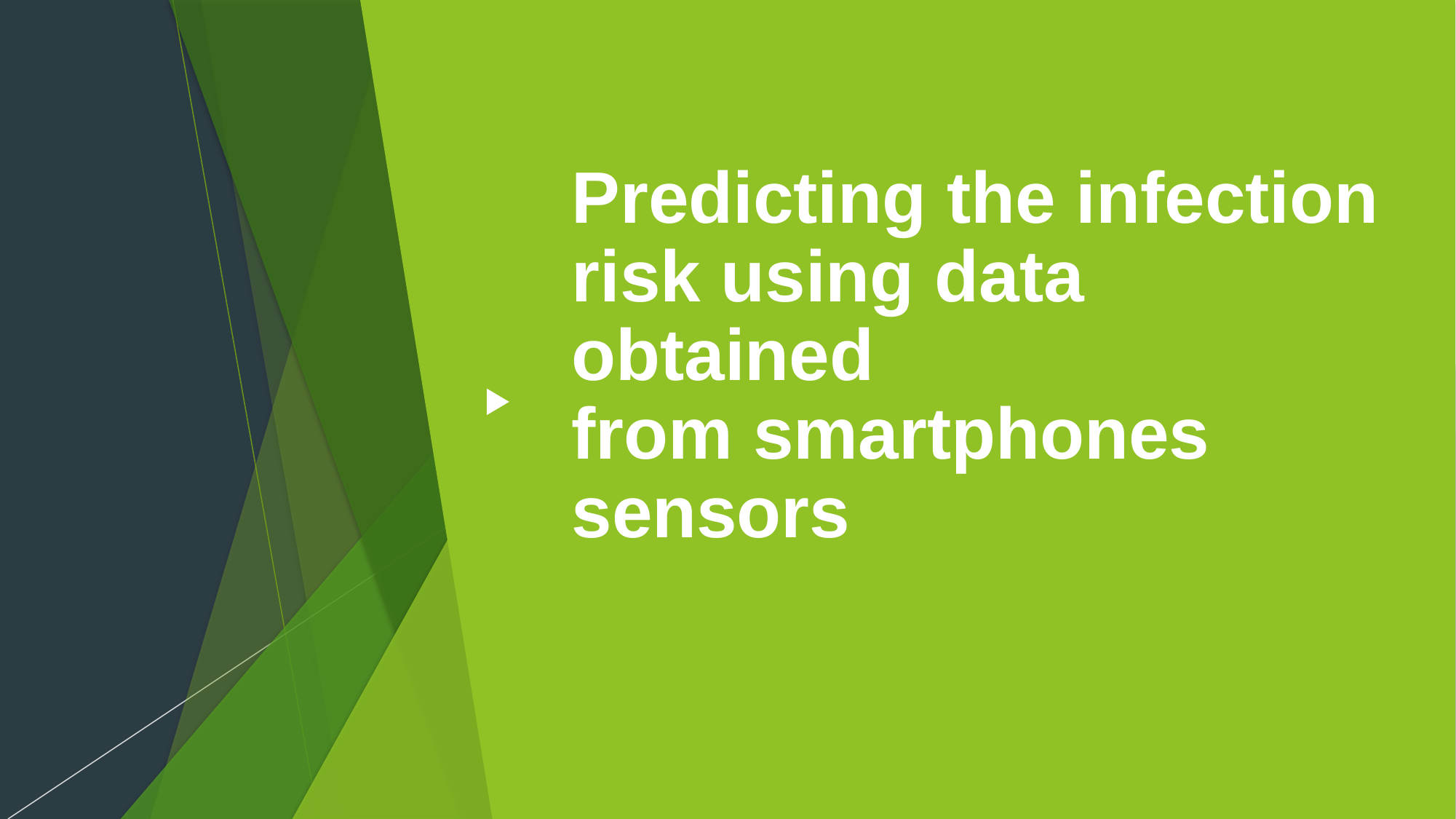

# Predicting the infection risk using data obtained from smartphones sensors